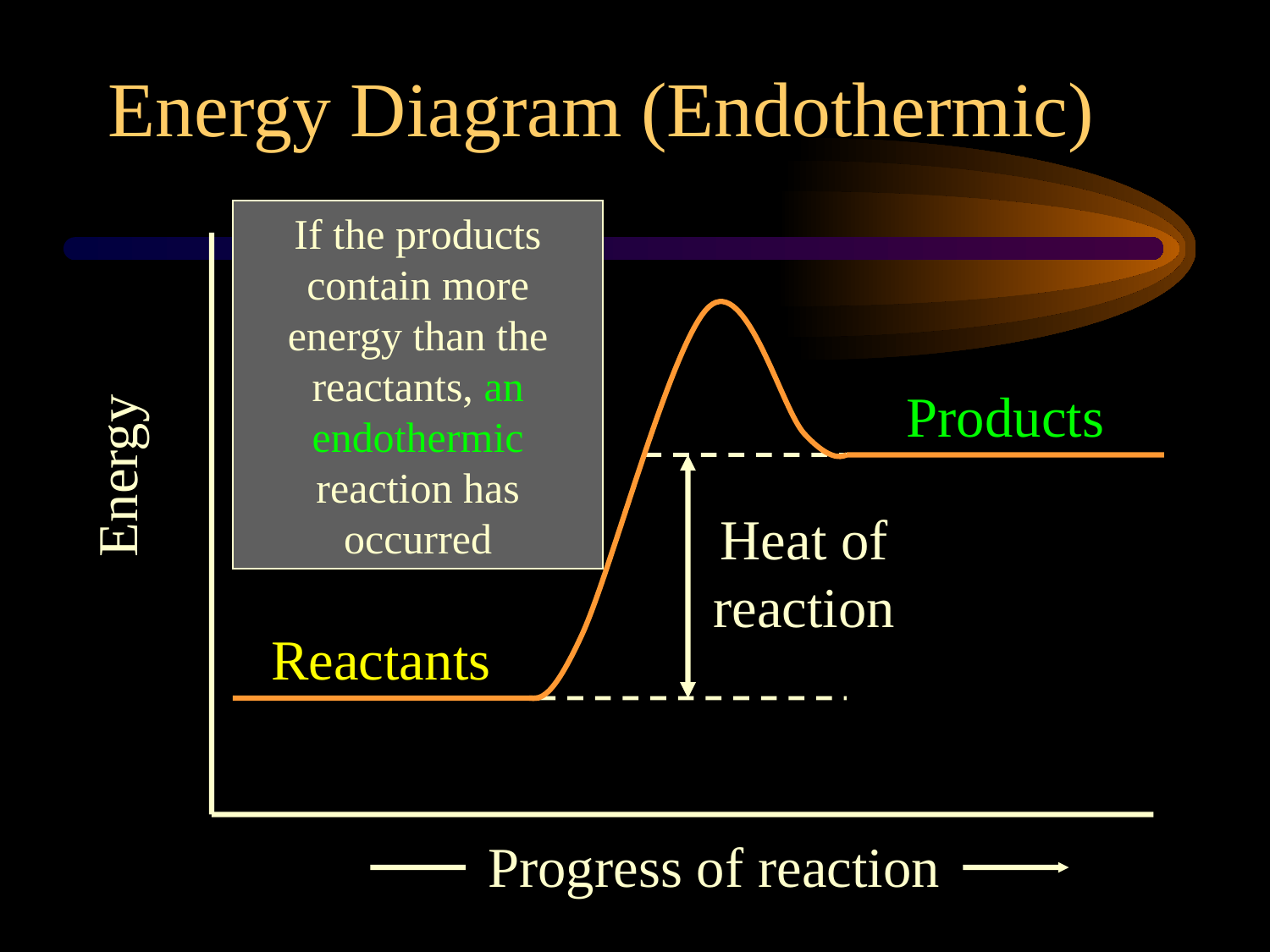

Energy Diagram (Endothermic)
If the products contain more energy than the reactants, an endothermic reaction has occurred

Products
Energy

Heat of reaction
Reactants

Progress of reaction